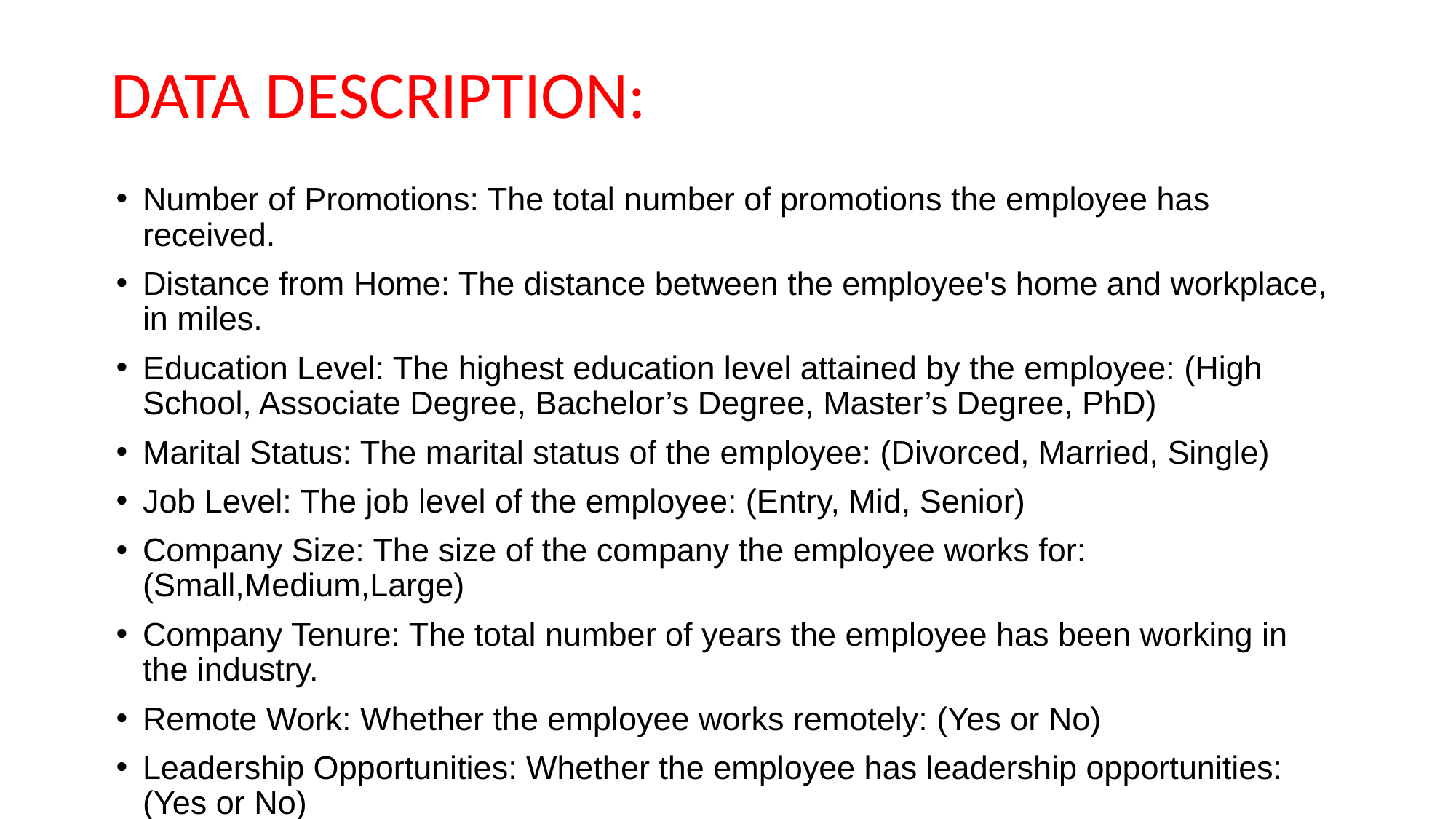

# DATA DESCRIPTION:
Number of Promotions: The total number of promotions the employee has received.
Distance from Home: The distance between the employee's home and workplace, in miles.
Education Level: The highest education level attained by the employee: (High School, Associate Degree, Bachelor’s Degree, Master’s Degree, PhD)
Marital Status: The marital status of the employee: (Divorced, Married, Single)
Job Level: The job level of the employee: (Entry, Mid, Senior)
Company Size: The size of the company the employee works for: (Small,Medium,Large)
Company Tenure: The total number of years the employee has been working in the industry.
Remote Work: Whether the employee works remotely: (Yes or No)
Leadership Opportunities: Whether the employee has leadership opportunities: (Yes or No)